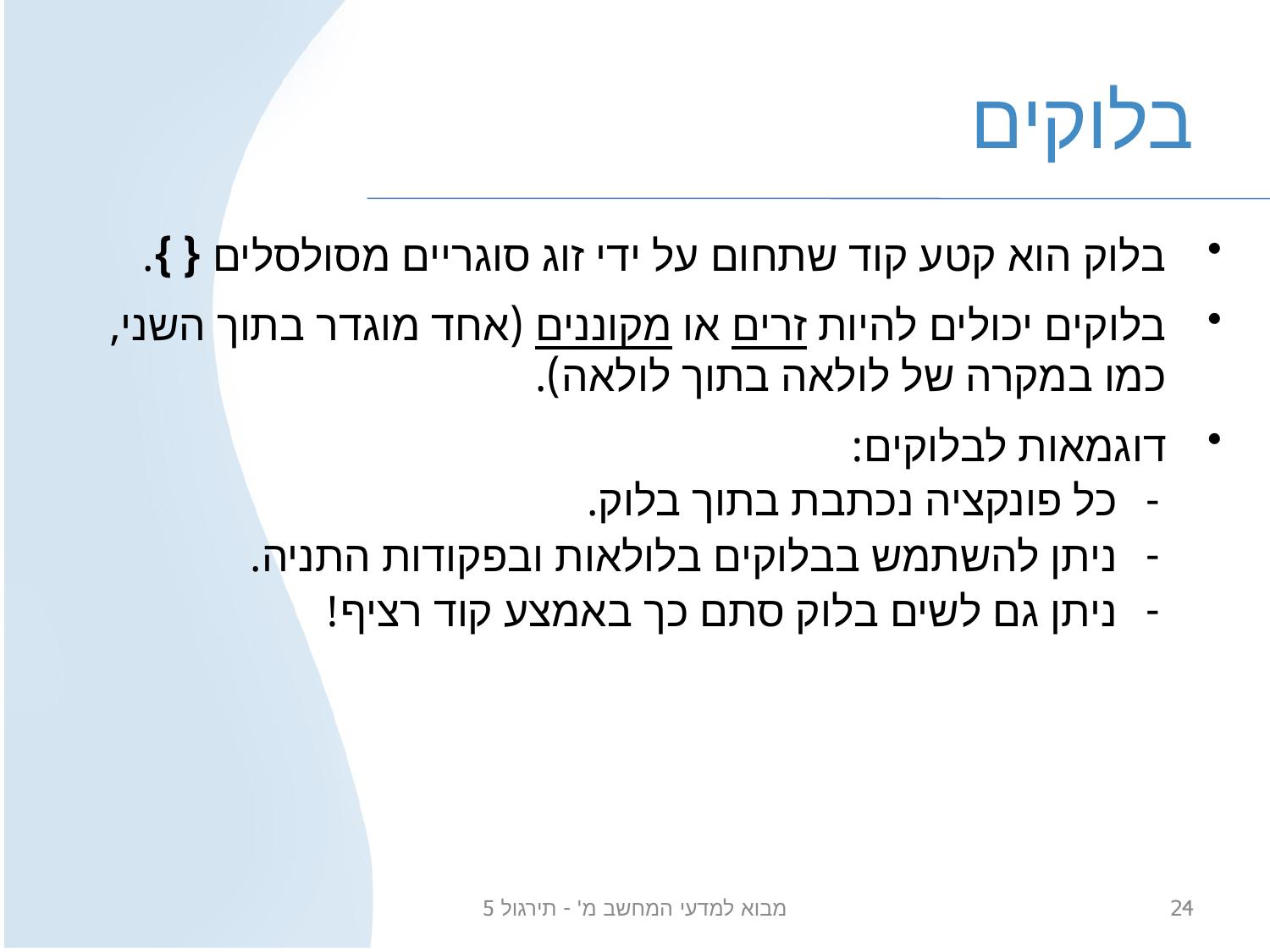

# בלוקים
בלוק הוא קטע קוד שתחום על ידי זוג סוגריים מסולסלים { }.
בלוקים יכולים להיות זרים או מקוננים (אחד מוגדר בתוך השני,
כמו במקרה של לולאה בתוך לולאה).
דוגמאות לבלוקים:
כל פונקציה נכתבת בתוך בלוק.
ניתן להשתמש בבלוקים בלולאות ובפקודות התניה.
ניתן גם לשים בלוק סתם כך באמצע קוד רציף!

מבוא למדעי המחשב מ' - תירגול 5
24